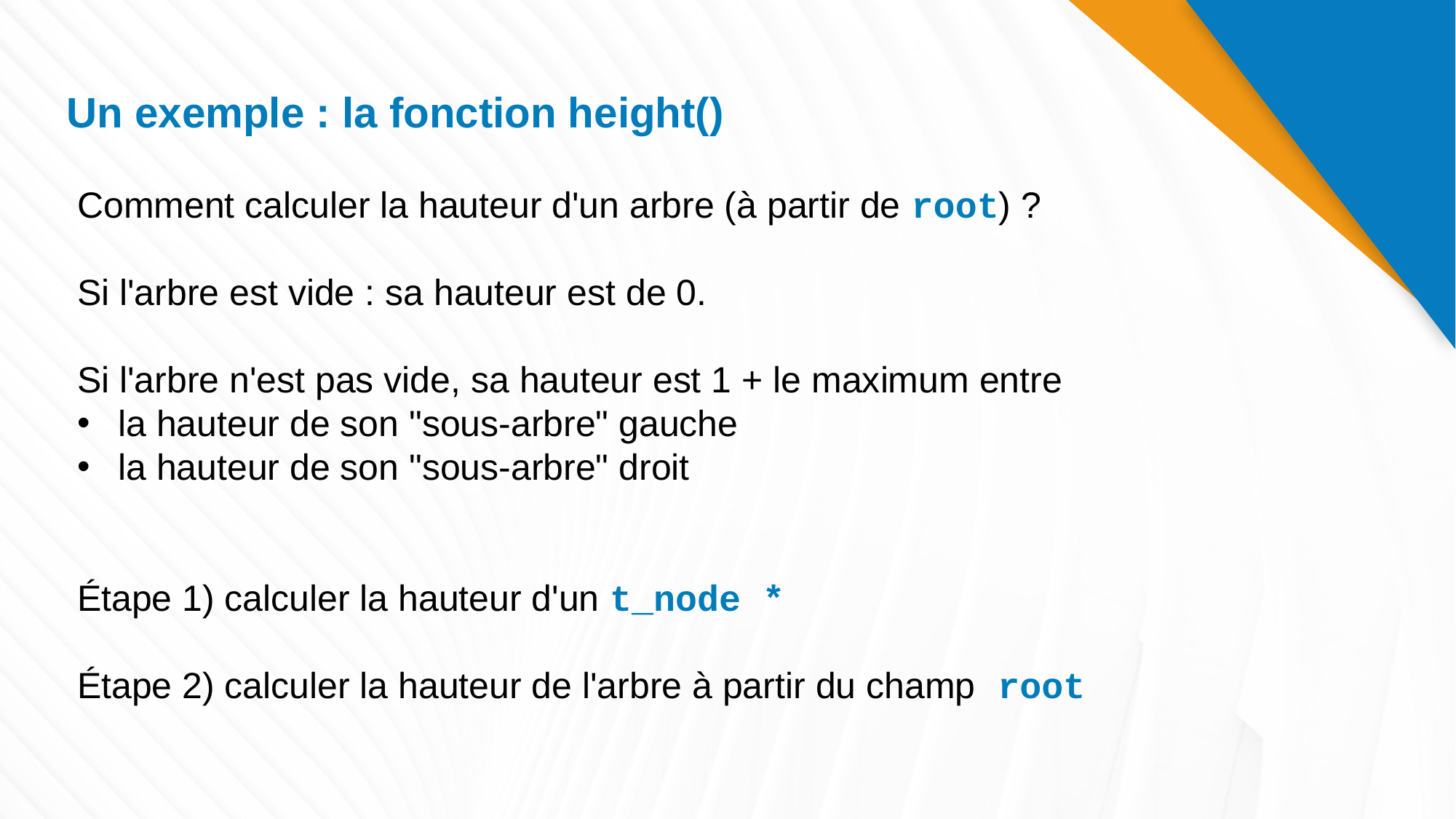

# Un exemple : la fonction height()
Comment calculer la hauteur d'un arbre (à partir de root) ?

Si l'arbre est vide : sa hauteur est de 0.

Si l'arbre n'est pas vide, sa hauteur est 1 + le maximum entre
la hauteur de son "sous-arbre" gauche
la hauteur de son "sous-arbre" droit

Étape 1) calculer la hauteur d'un t_node *

Étape 2) calculer la hauteur de l'arbre à partir du champ root